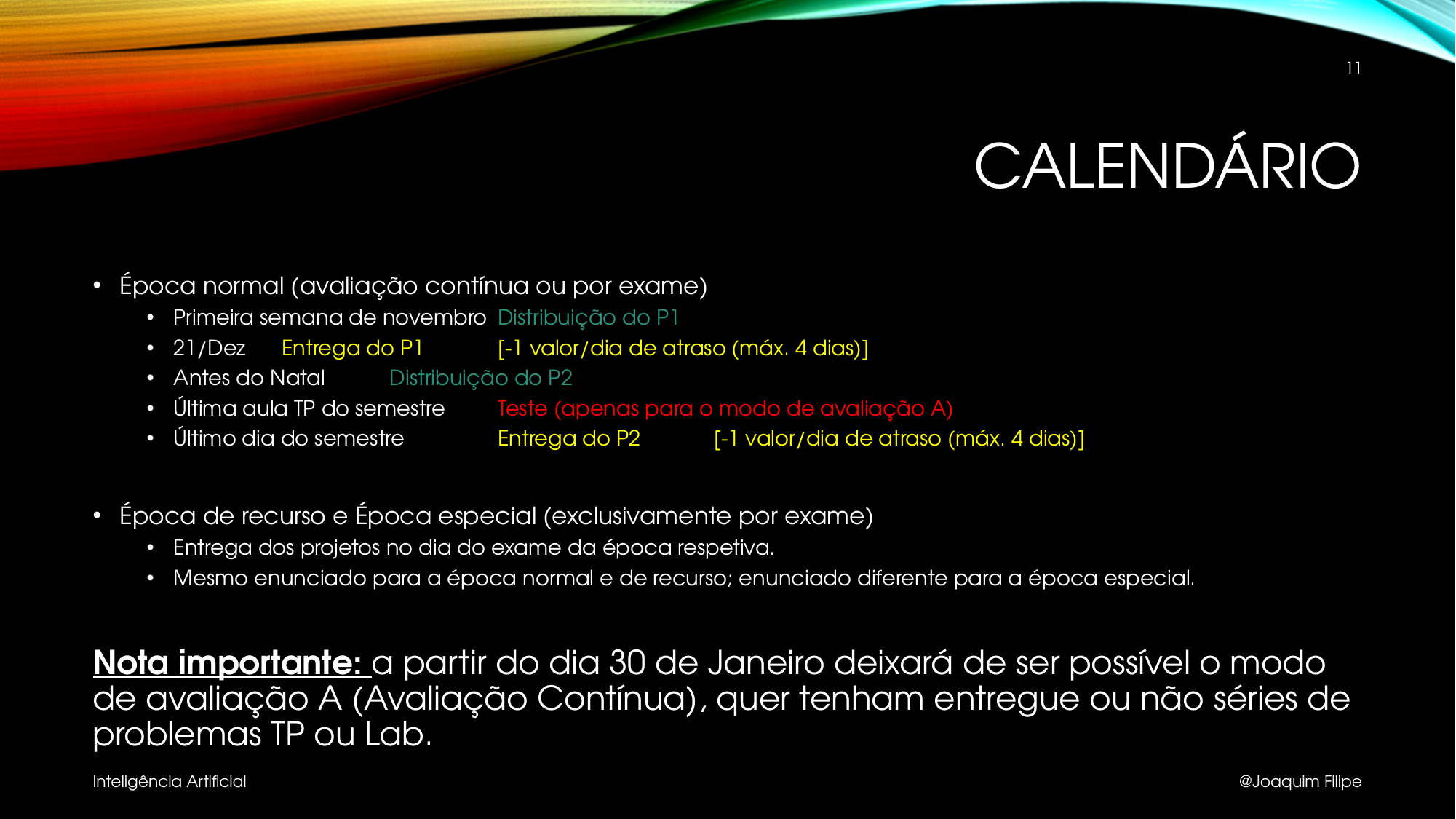

11
# Calendário
Época normal (avaliação contínua ou por exame)
Primeira semana de novembro	Distribuição do P1
21/Dez			Entrega do P1	[-1 valor/dia de atraso (máx. 4 dias)]
Antes do Natal		Distribuição do P2
Última aula TP do semestre	Teste (apenas para o modo de avaliação A)
Último dia do semestre 		Entrega do P2	[-1 valor/dia de atraso (máx. 4 dias)]

Época de recurso e Época especial (exclusivamente por exame)
Entrega dos projetos no dia do exame da época respetiva.
Mesmo enunciado para a época normal e de recurso; enunciado diferente para a época especial.

Nota importante: a partir do dia 30 de Janeiro deixará de ser possível o modo de avaliação A (Avaliação Contínua), quer tenham entregue ou não séries de problemas TP ou Lab.
Inteligência Artificial
@Joaquim Filipe